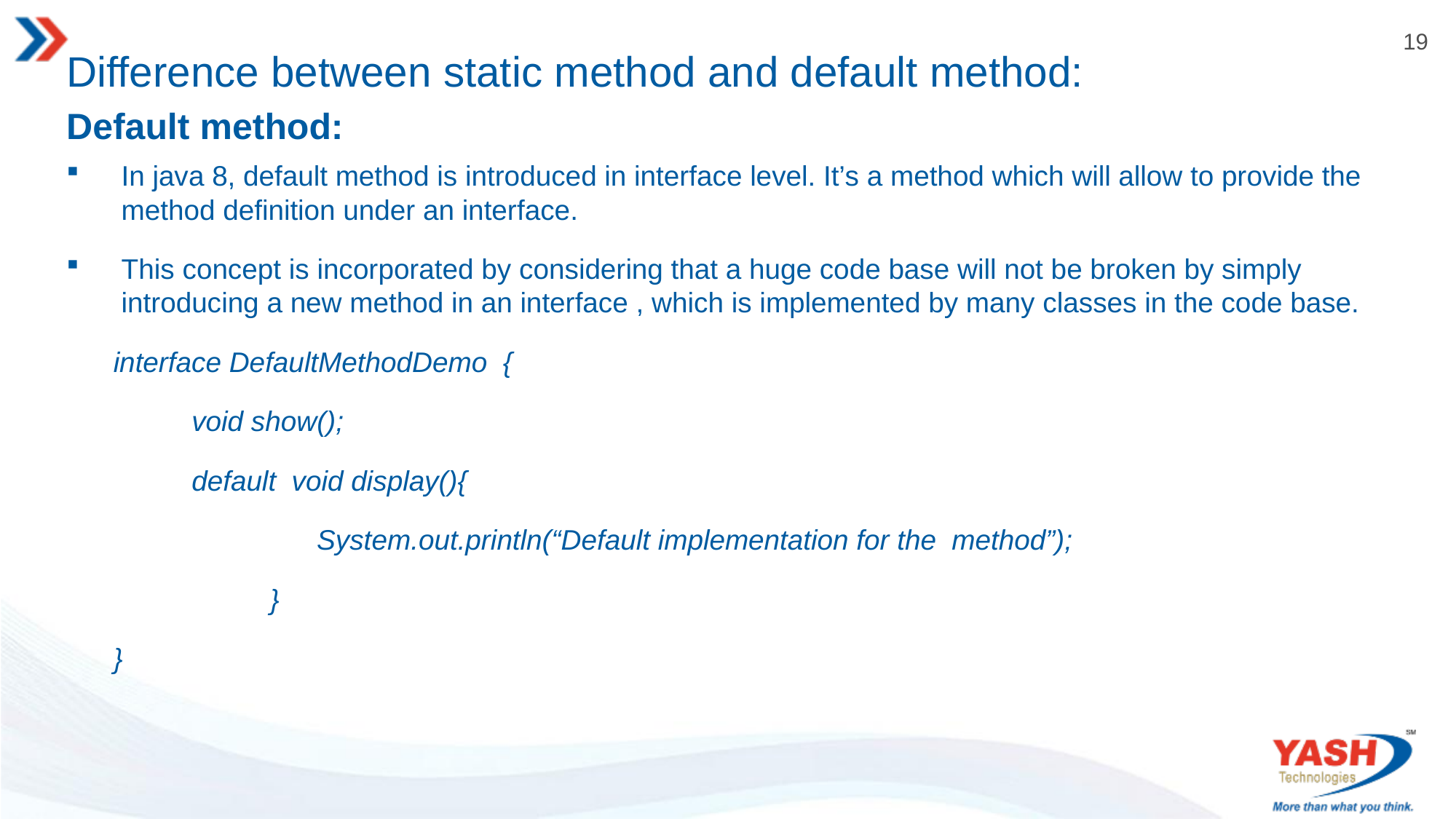

# Difference between static method and default method:
Default method:
In java 8, default method is introduced in interface level. It’s a method which will allow to provide the method definition under an interface.
This concept is incorporated by considering that a huge code base will not be broken by simply introducing a new method in an interface , which is implemented by many classes in the code base.
      interface DefaultMethodDemo  {
                void show();
                default  void display(){
                                System.out.println(“Default implementation for the  method”);
                          }
      }